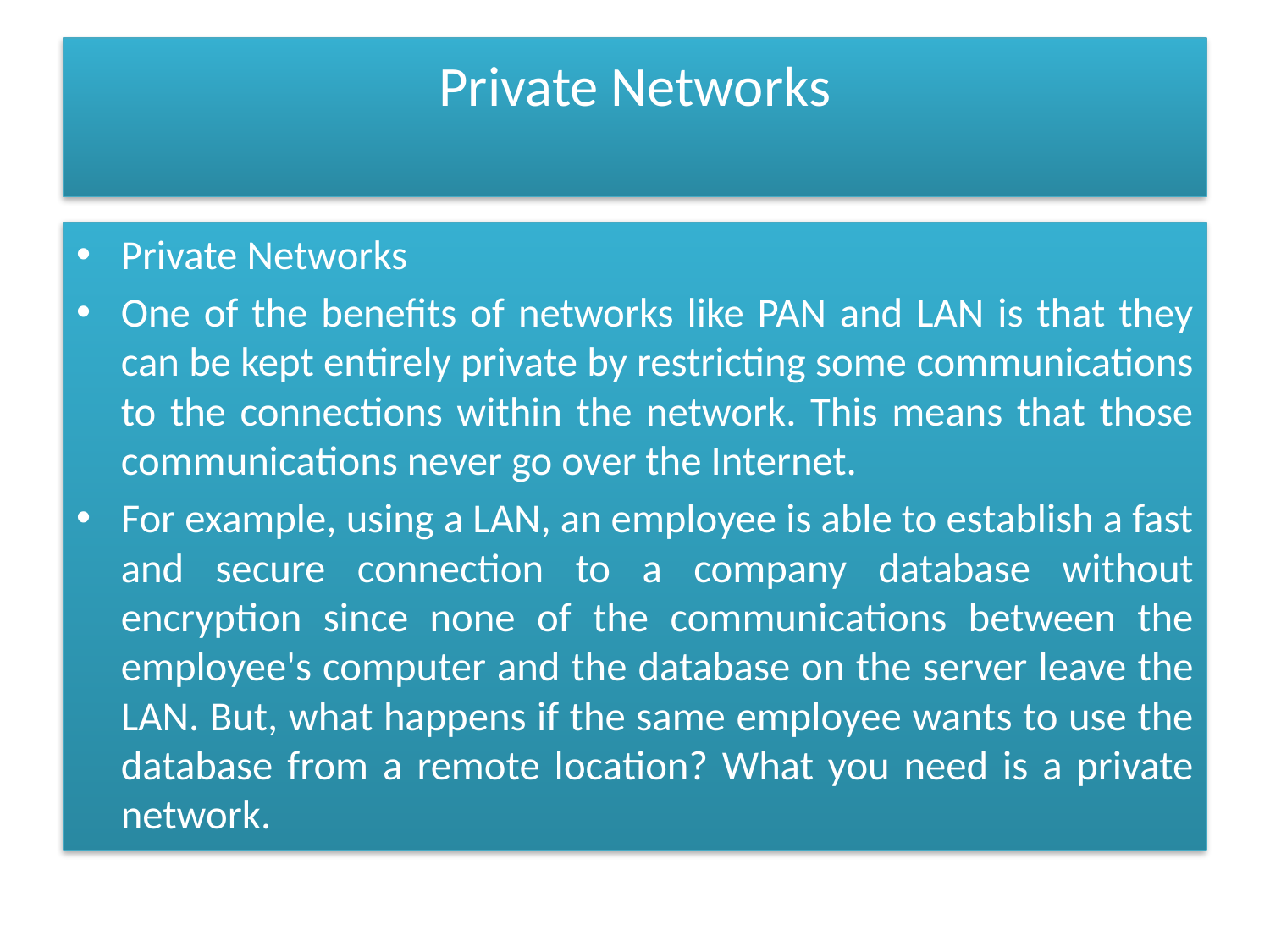

# Private Networks
Private Networks
One of the benefits of networks like PAN and LAN is that they can be kept entirely private by restricting some communications to the connections within the network. This means that those communications never go over the Internet.
For example, using a LAN, an employee is able to establish a fast and secure connection to a company database without encryption since none of the communications between the employee's computer and the database on the server leave the LAN. But, what happens if the same employee wants to use the database from a remote location? What you need is a private network.